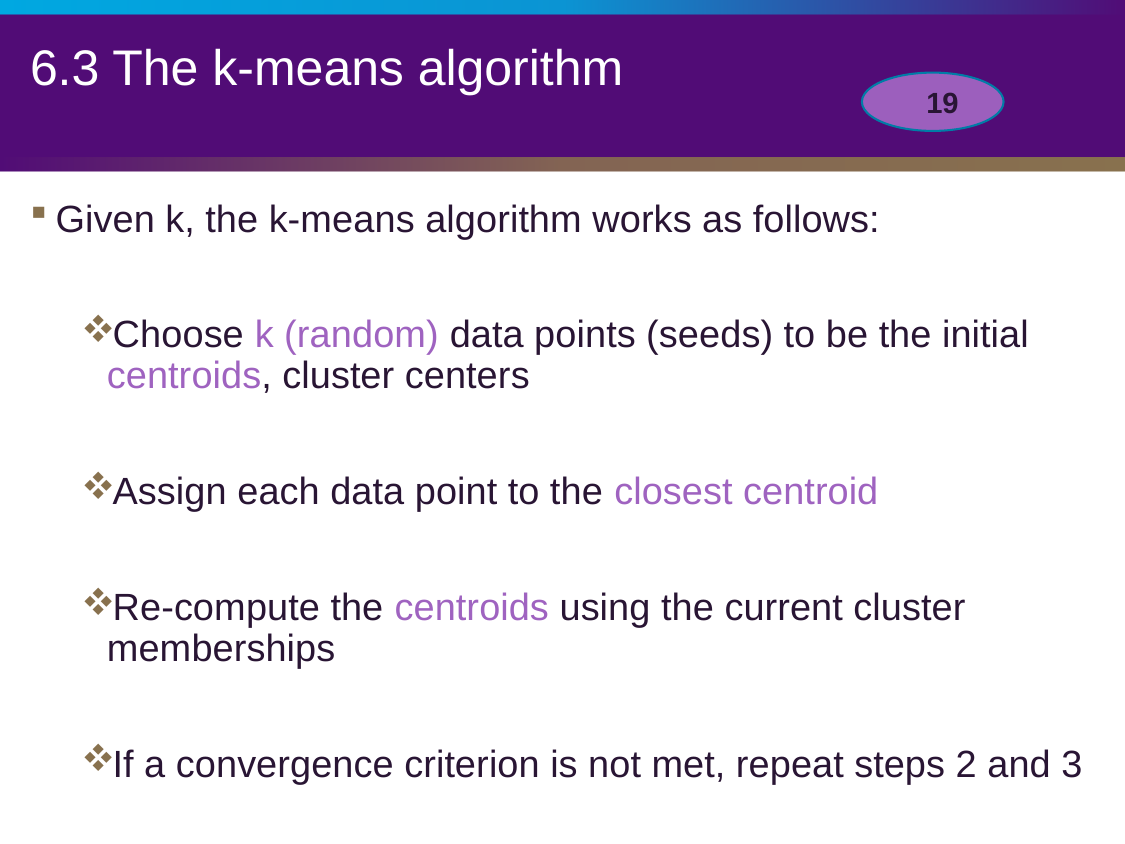

# 6.3 The k-means algorithm
19
Given k, the k-means algorithm works as follows:

Choose k (random) data points (seeds) to be the initial centroids, cluster centers

Assign each data point to the closest centroid

Re-compute the centroids using the current cluster memberships

If a convergence criterion is not met, repeat steps 2 and 3